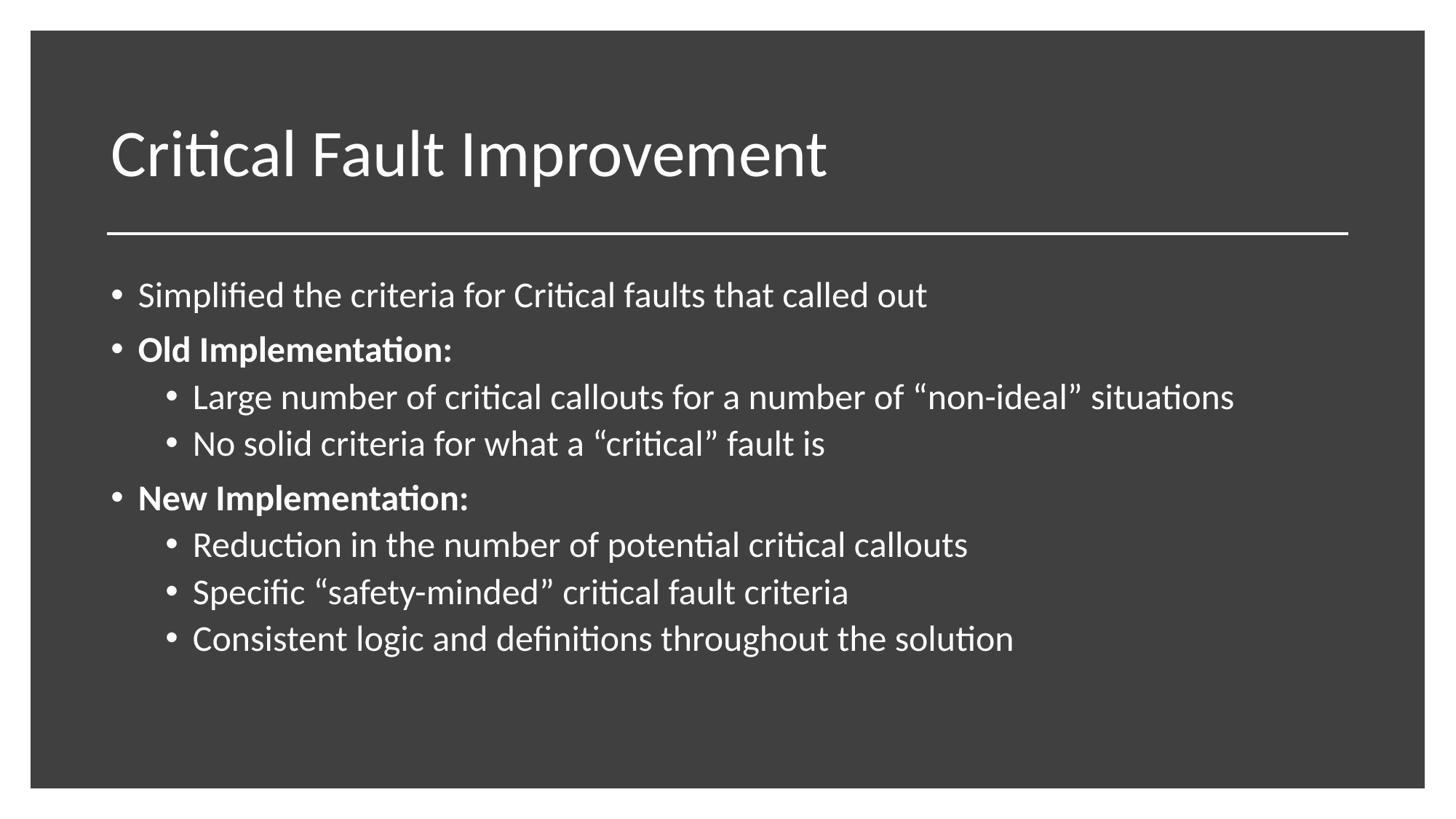

# Critical Fault Improvement
Simplified the criteria for Critical faults that called out
Old Implementation:
Large number of critical callouts for a number of “non-ideal” situations
No solid criteria for what a “critical” fault is
New Implementation:
Reduction in the number of potential critical callouts
Specific “safety-minded” critical fault criteria
Consistent logic and definitions throughout the solution